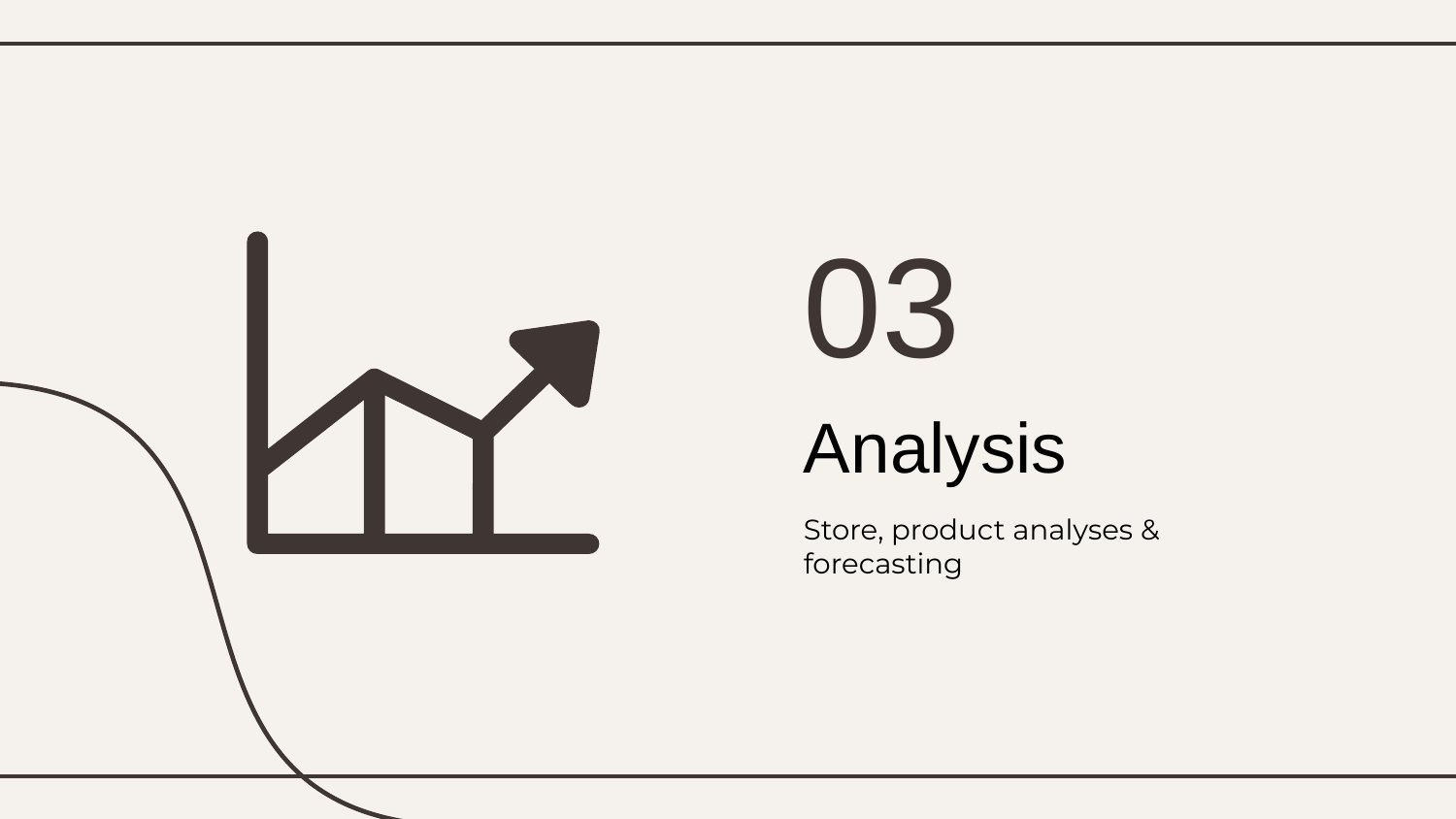

03

# Analysis
Store, product analyses & forecasting